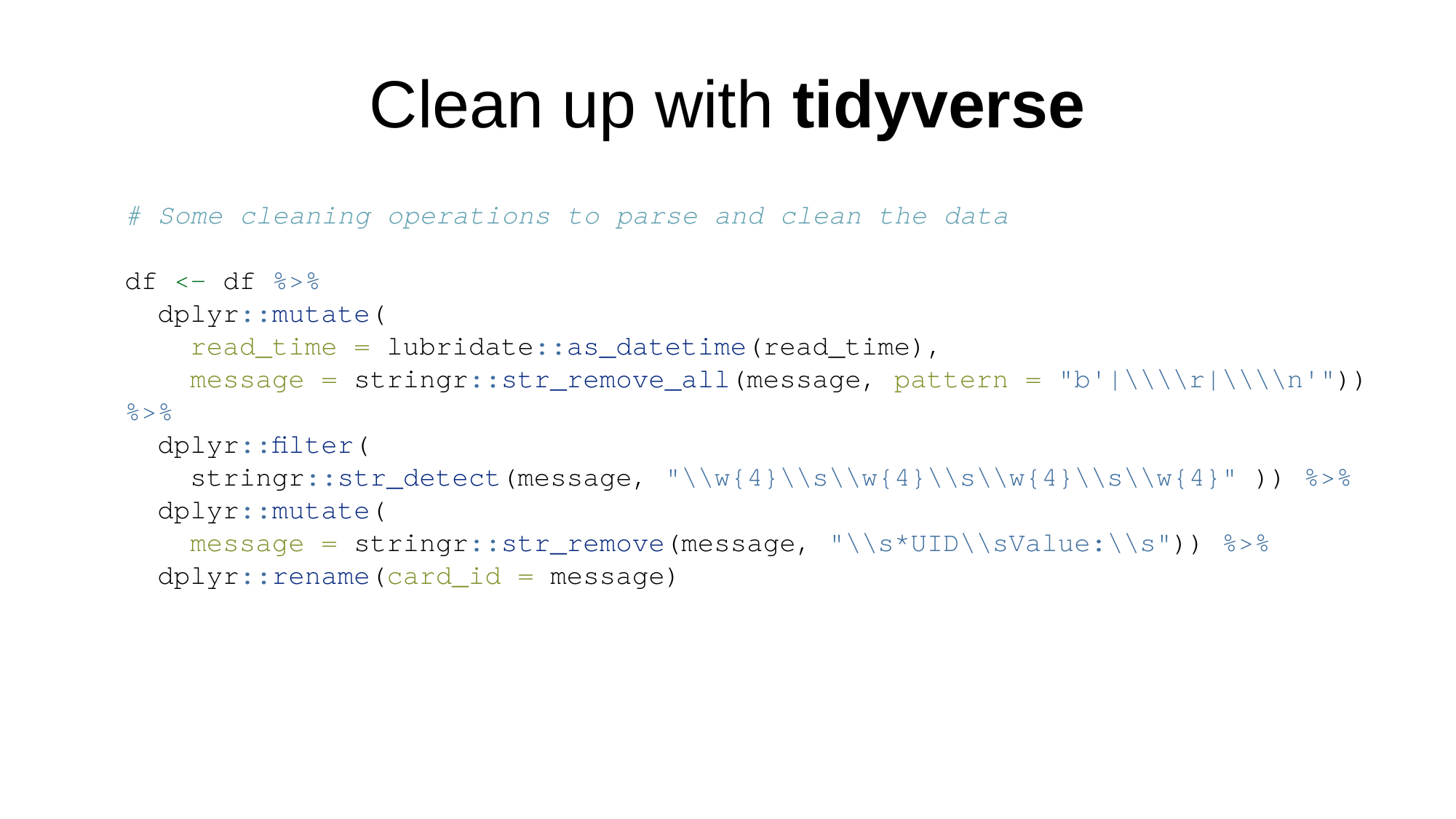

# Clean up with tidyverse
# Some cleaning operations to parse and clean the data df <- df %>% dplyr::mutate( read_time = lubridate::as_datetime(read_time), message = stringr::str_remove_all(message, pattern = "b'|\\\\r|\\\\n'")) %>% dplyr::filter( stringr::str_detect(message, "\\w{4}\\s\\w{4}\\s\\w{4}\\s\\w{4}" )) %>% dplyr::mutate( message = stringr::str_remove(message, "\\s*UID\\sValue:\\s")) %>% dplyr::rename(card_id = message)